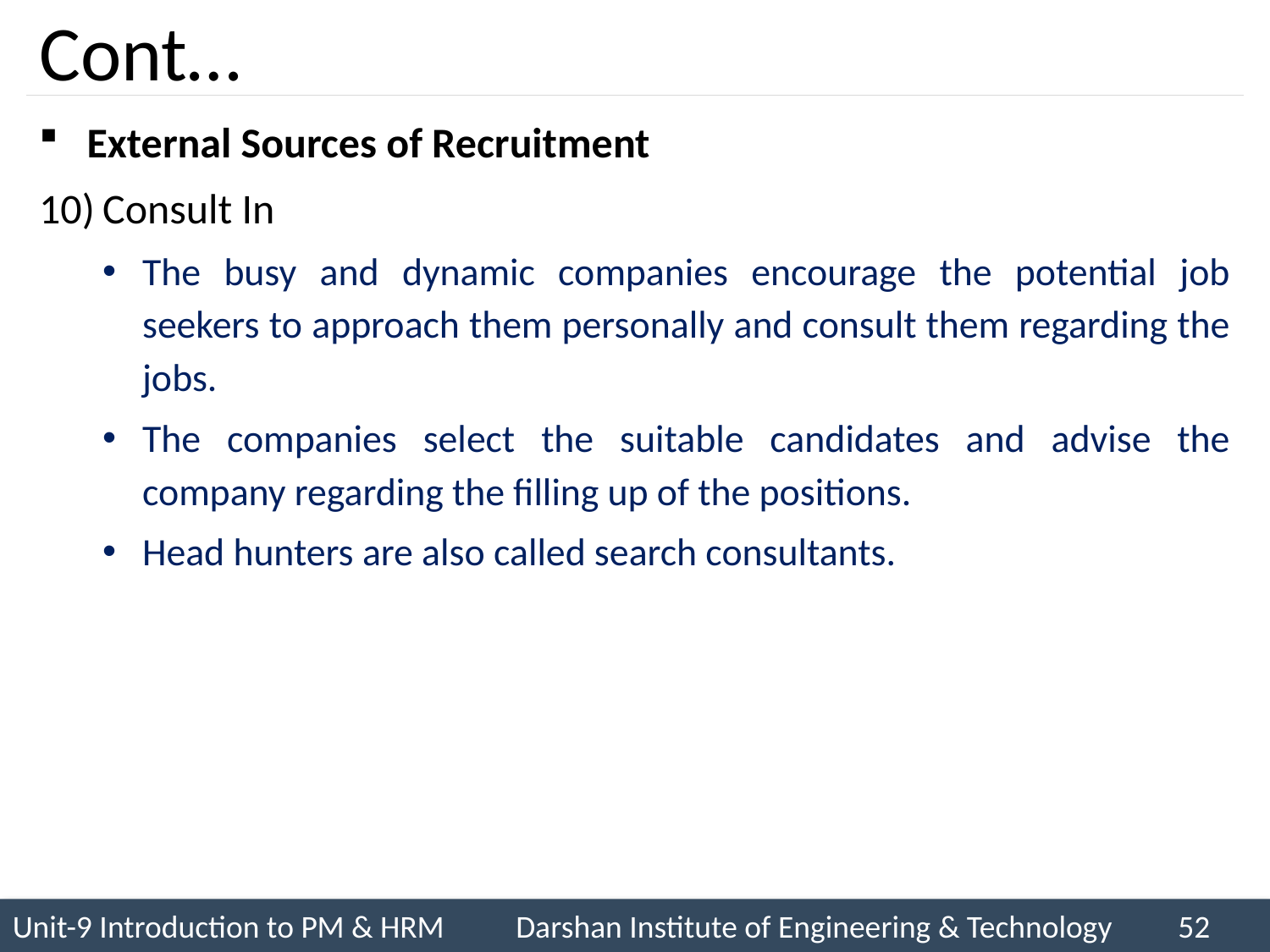

# Cont…
External Sources of Recruitment
Consult In
The busy and dynamic companies encourage the potential job seekers to approach them personally and consult them regarding the jobs.
The companies select the suitable candidates and advise the company regarding the filling up of the positions.
Head hunters are also called search consultants.